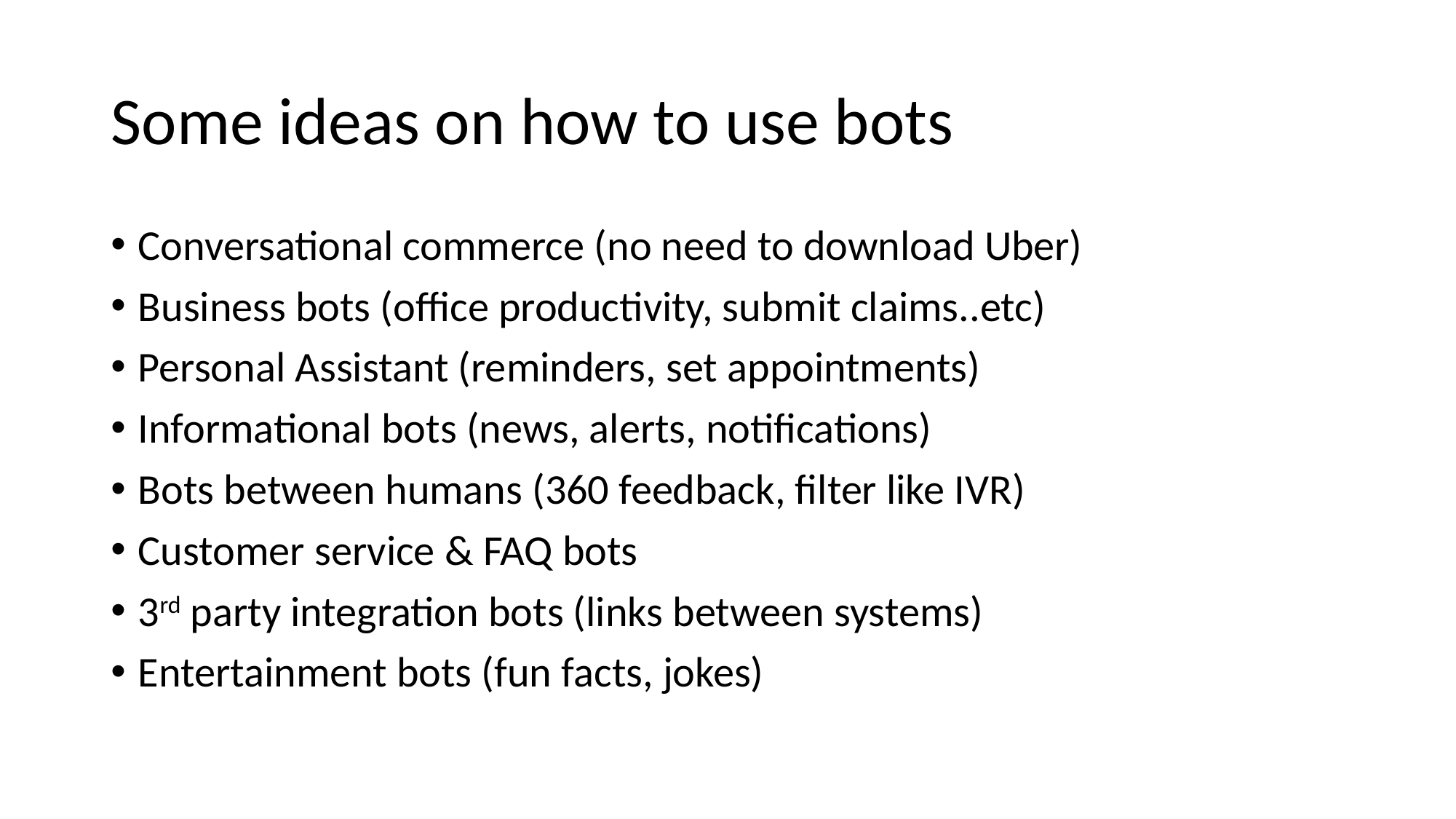

# Some ideas on how to use bots
Conversational commerce (no need to download Uber)
Business bots (office productivity, submit claims..etc)
Personal Assistant (reminders, set appointments)
Informational bots (news, alerts, notifications)
Bots between humans (360 feedback, filter like IVR)
Customer service & FAQ bots
3rd party integration bots (links between systems)
Entertainment bots (fun facts, jokes)